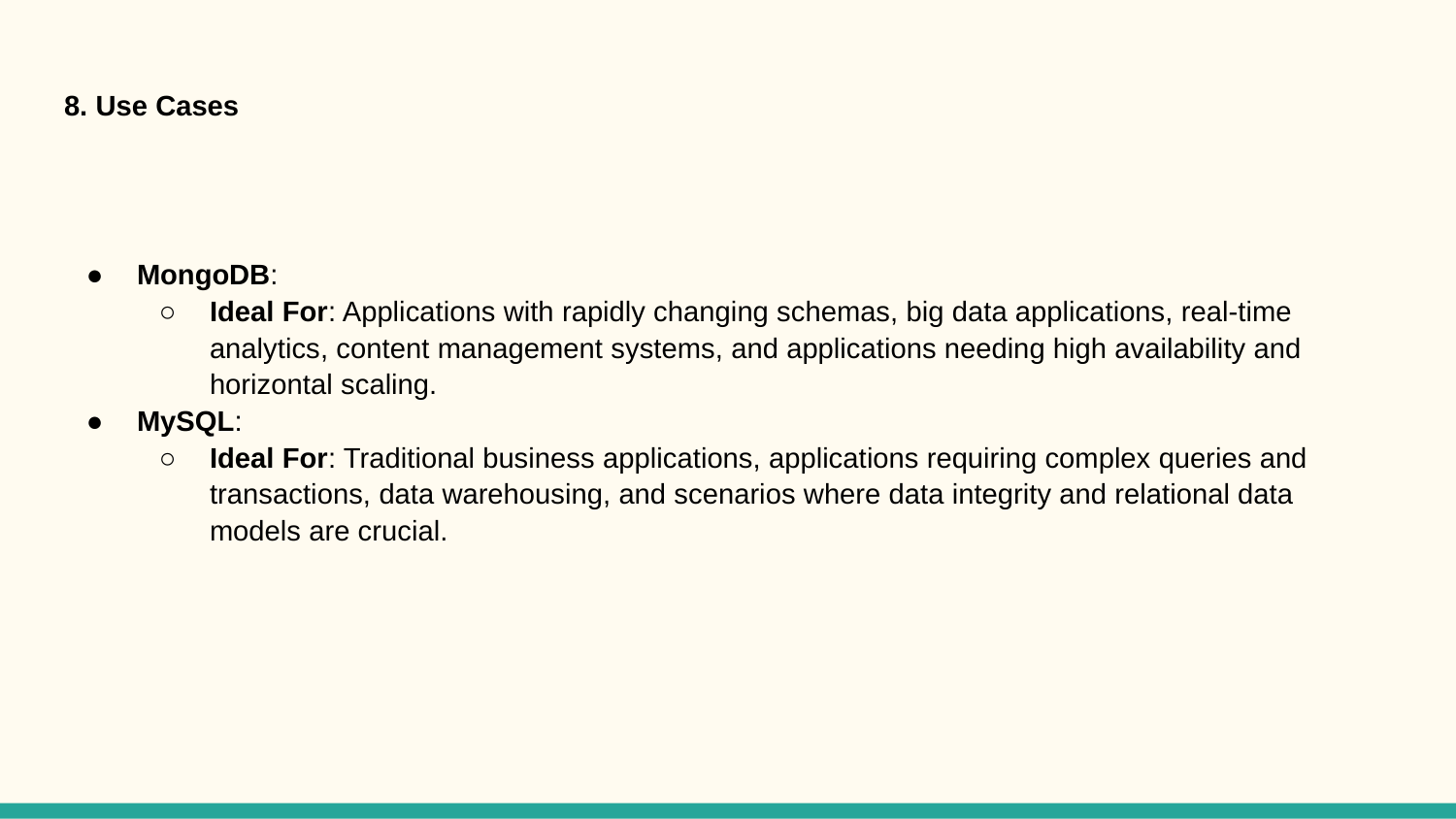

# 8. Use Cases

MongoDB:
Ideal For: Applications with rapidly changing schemas, big data applications, real-time analytics, content management systems, and applications needing high availability and horizontal scaling.
MySQL:
Ideal For: Traditional business applications, applications requiring complex queries and transactions, data warehousing, and scenarios where data integrity and relational data models are crucial.